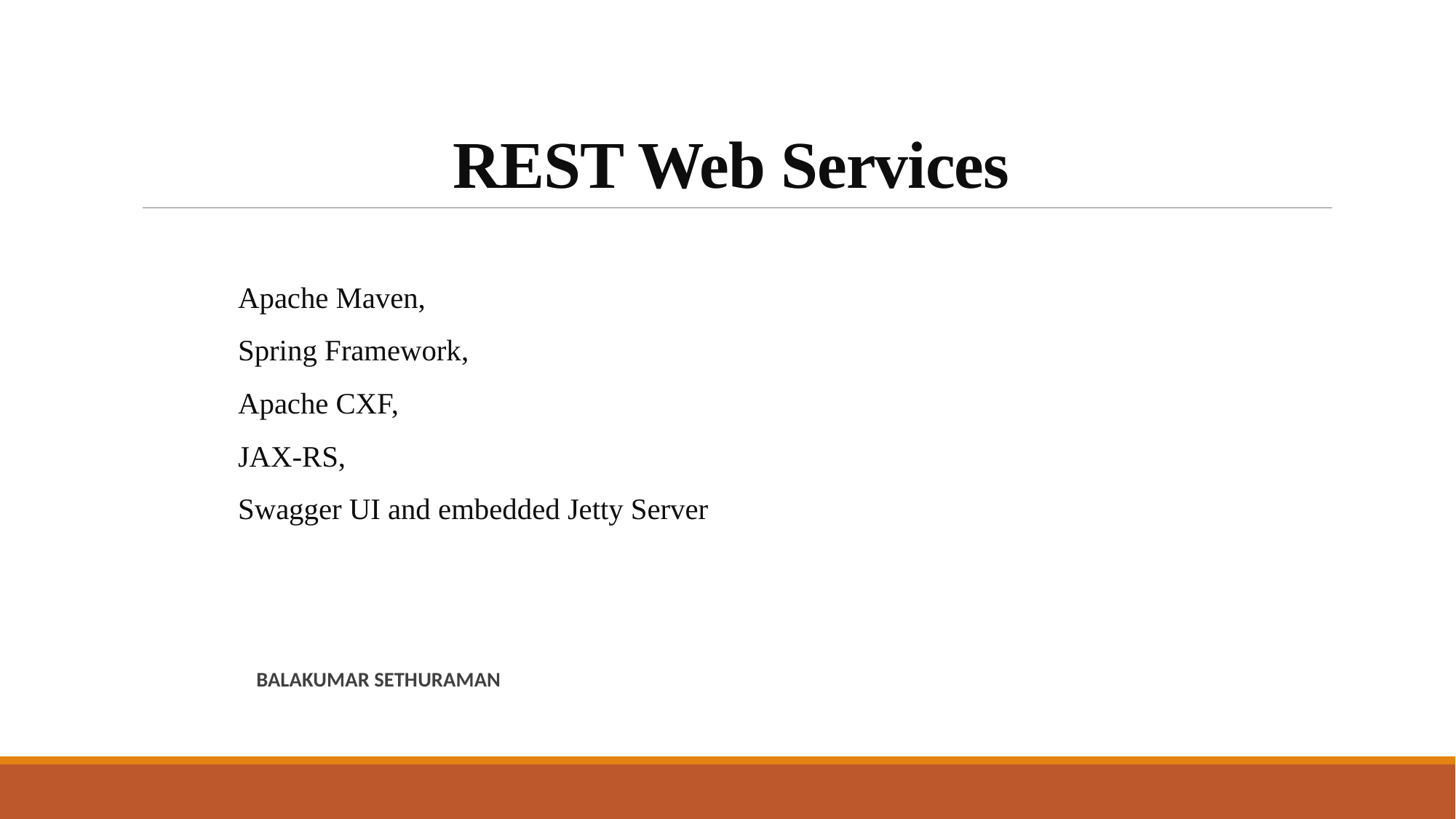

# REST Web Services

		Apache Maven,
		Spring Framework,
		Apache CXF,
		JAX-RS,
		Swagger UI and embedded Jetty Server

						BALAKUMAR SETHURAMAN